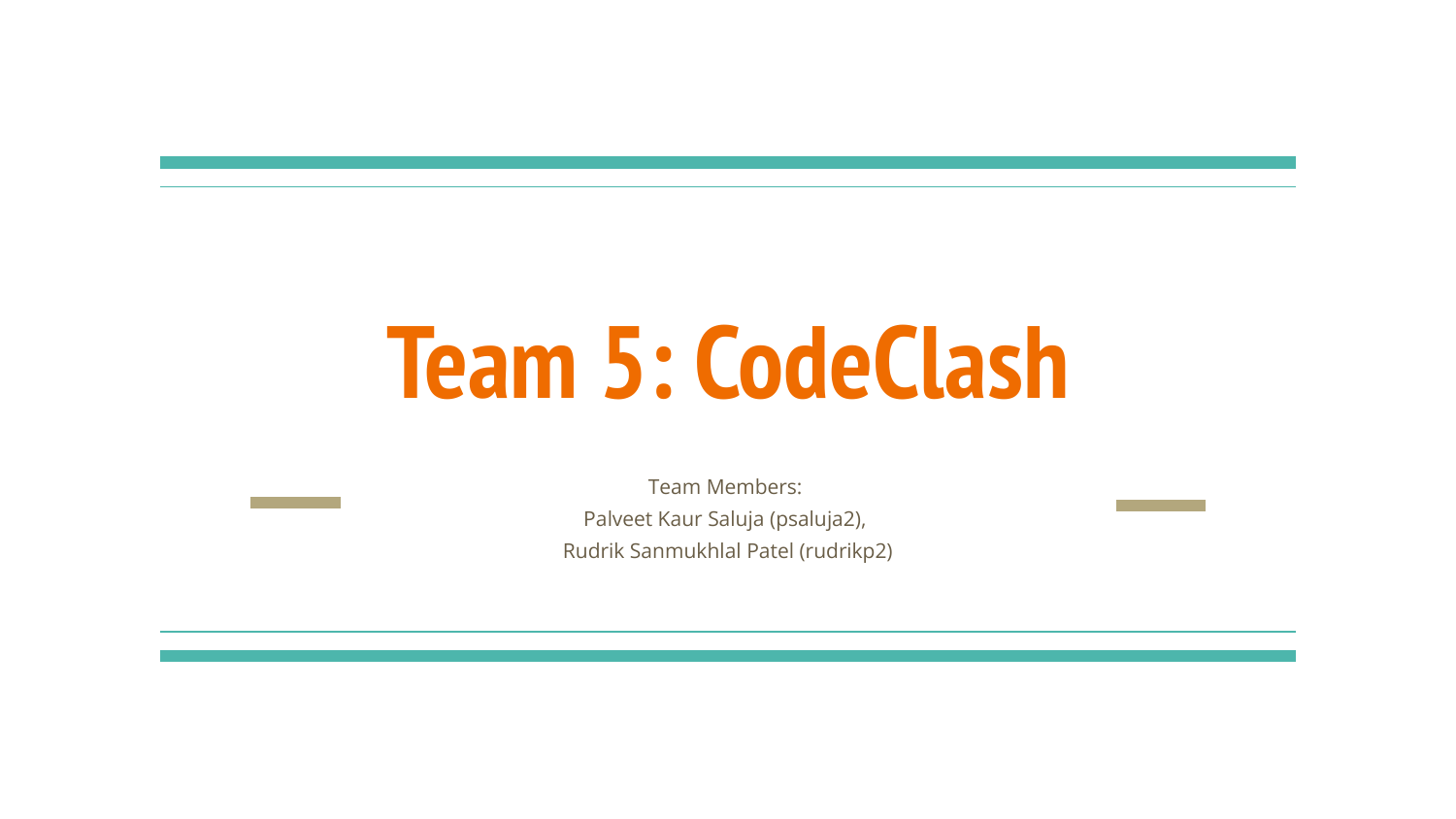

# Team 5: CodeClash
Team Members:
Palveet Kaur Saluja (psaluja2),
Rudrik Sanmukhlal Patel (rudrikp2)